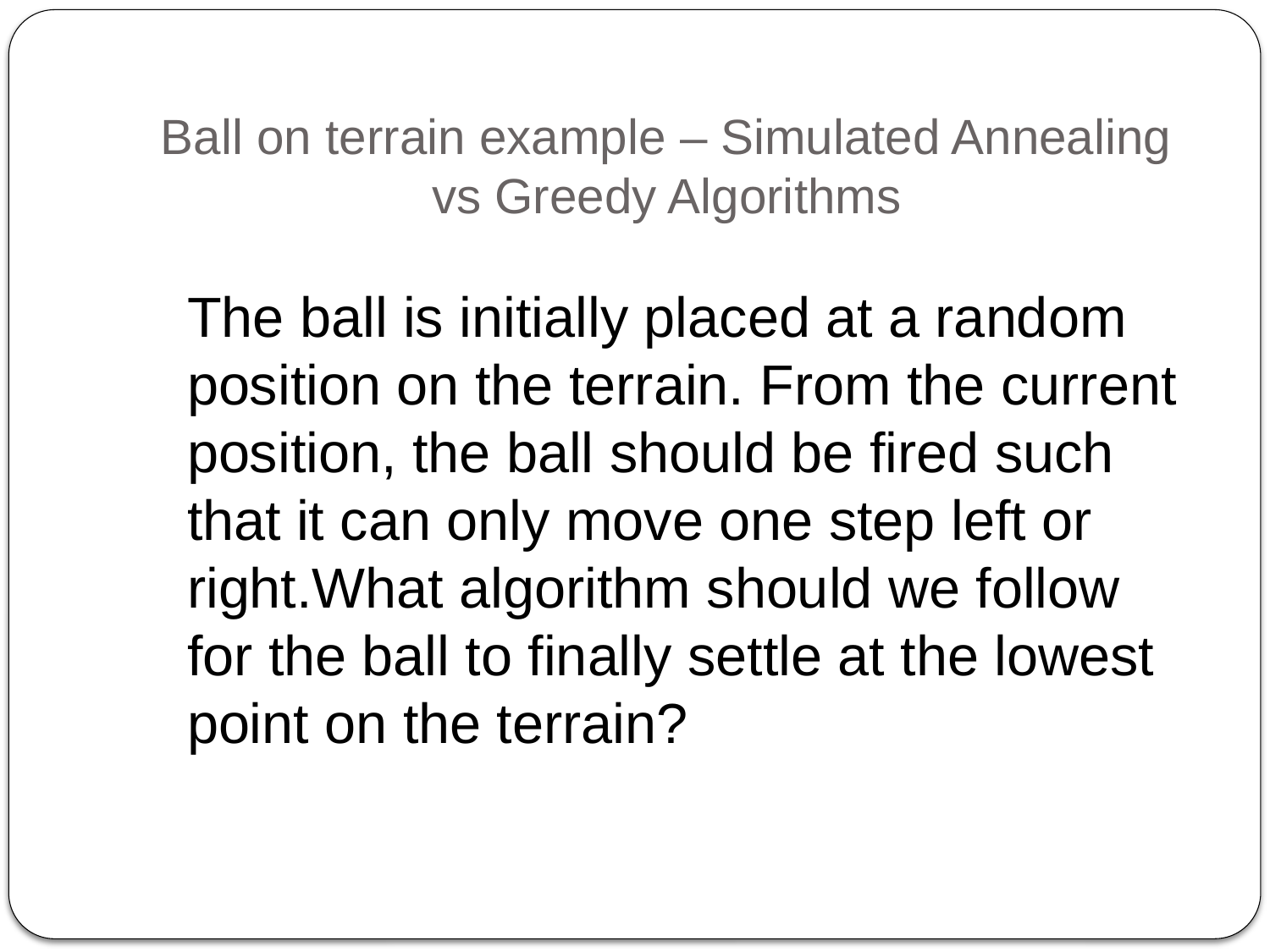

Ball on terrain example – Simulated Annealing vs Greedy Algorithms
	The ball is initially placed at a random position on the terrain. From the current position, the ball should be fired such that it can only move one step left or right.What algorithm should we follow for the ball to finally settle at the lowest point on the terrain?